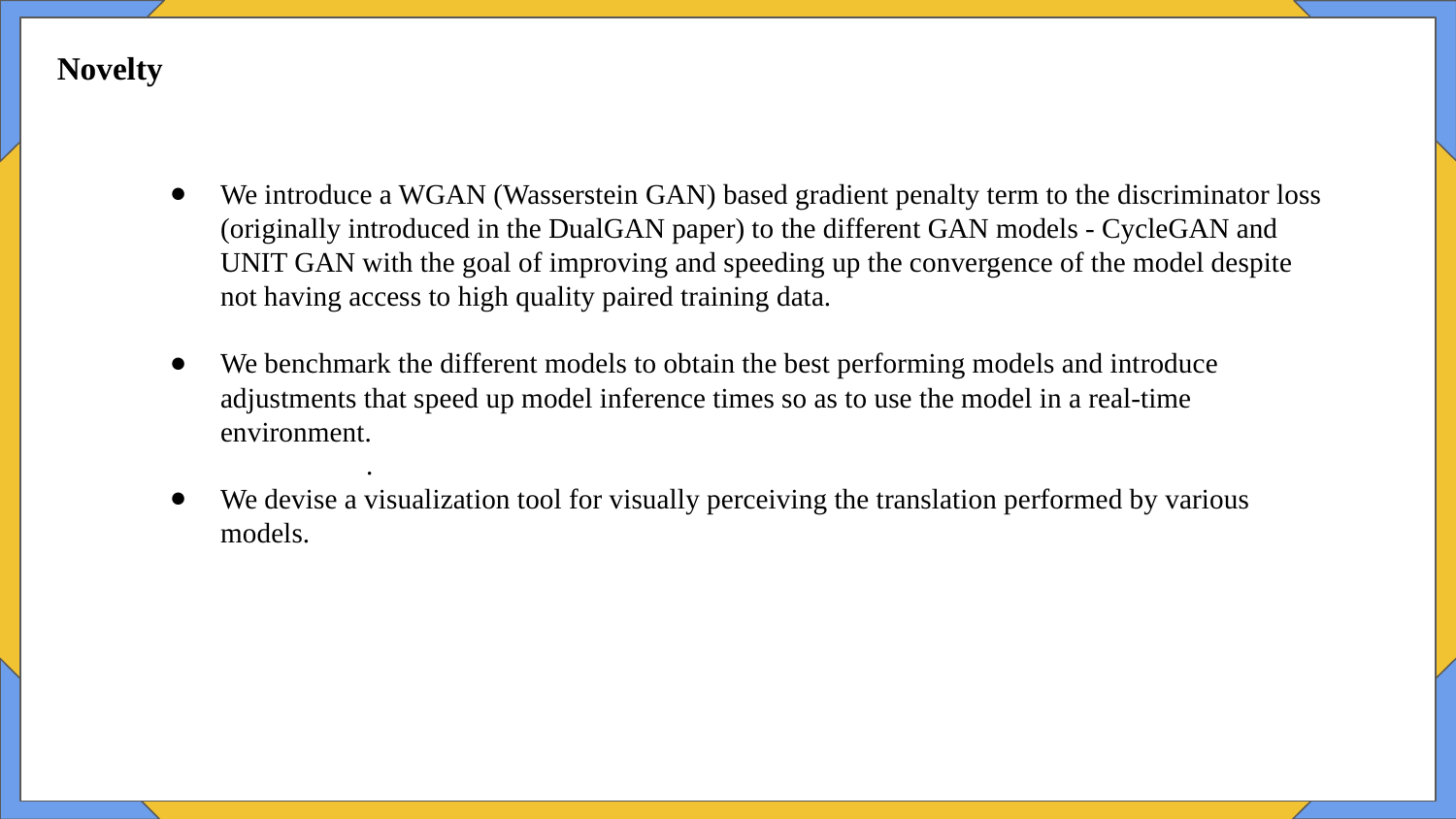

Novelty
We introduce a WGAN (Wasserstein GAN) based gradient penalty term to the discriminator loss (originally introduced in the DualGAN paper) to the different GAN models - CycleGAN and UNIT GAN with the goal of improving and speeding up the convergence of the model despite not having access to high quality paired training data.

We benchmark the different models to obtain the best performing models and introduce adjustments that speed up model inference times so as to use the model in a real-time environment.
.
We devise a visualization tool for visually perceiving the translation performed by various models.